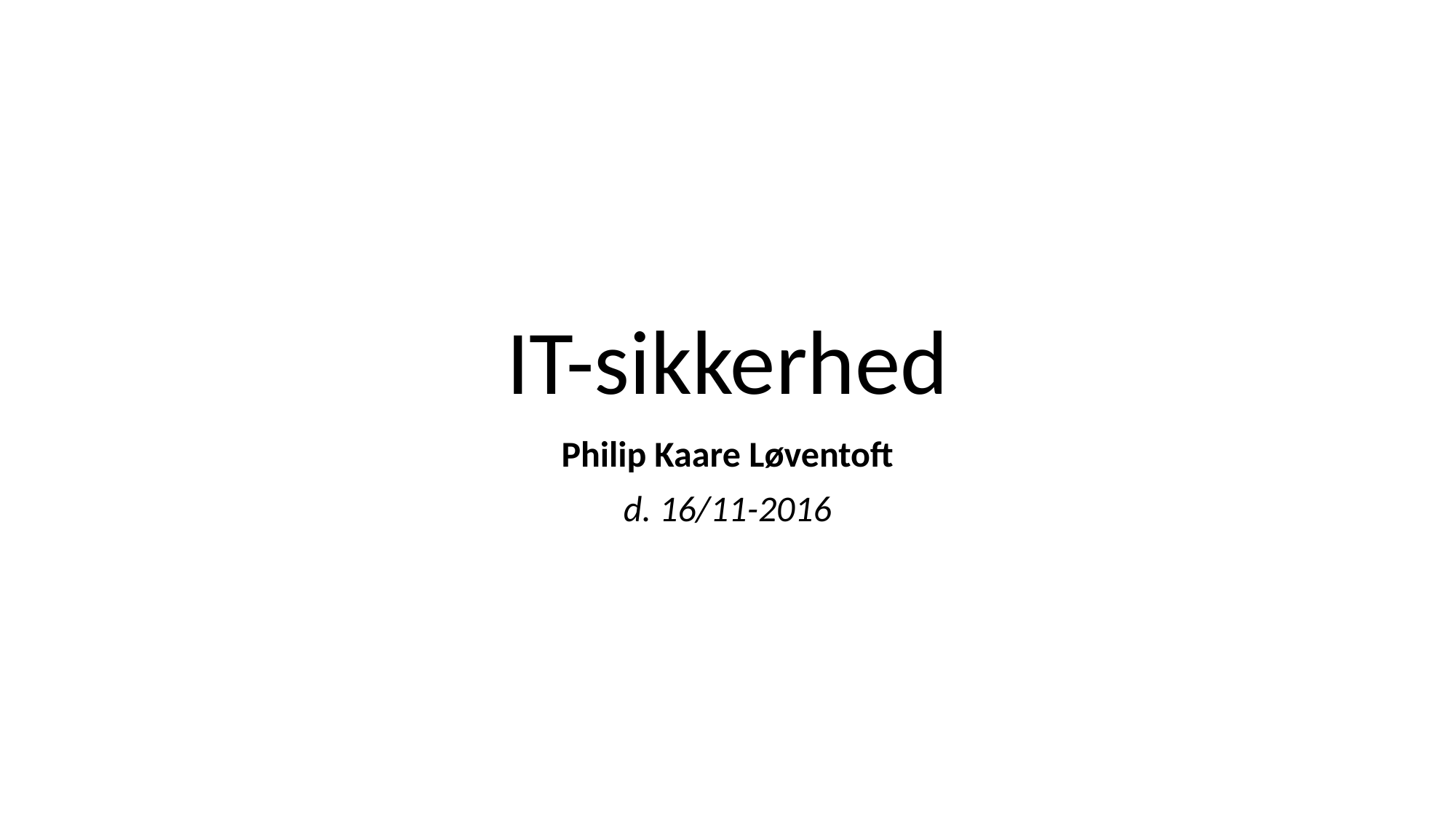

# IT-sikkerhed
Philip Kaare Løventoft
d. 16/11-2016